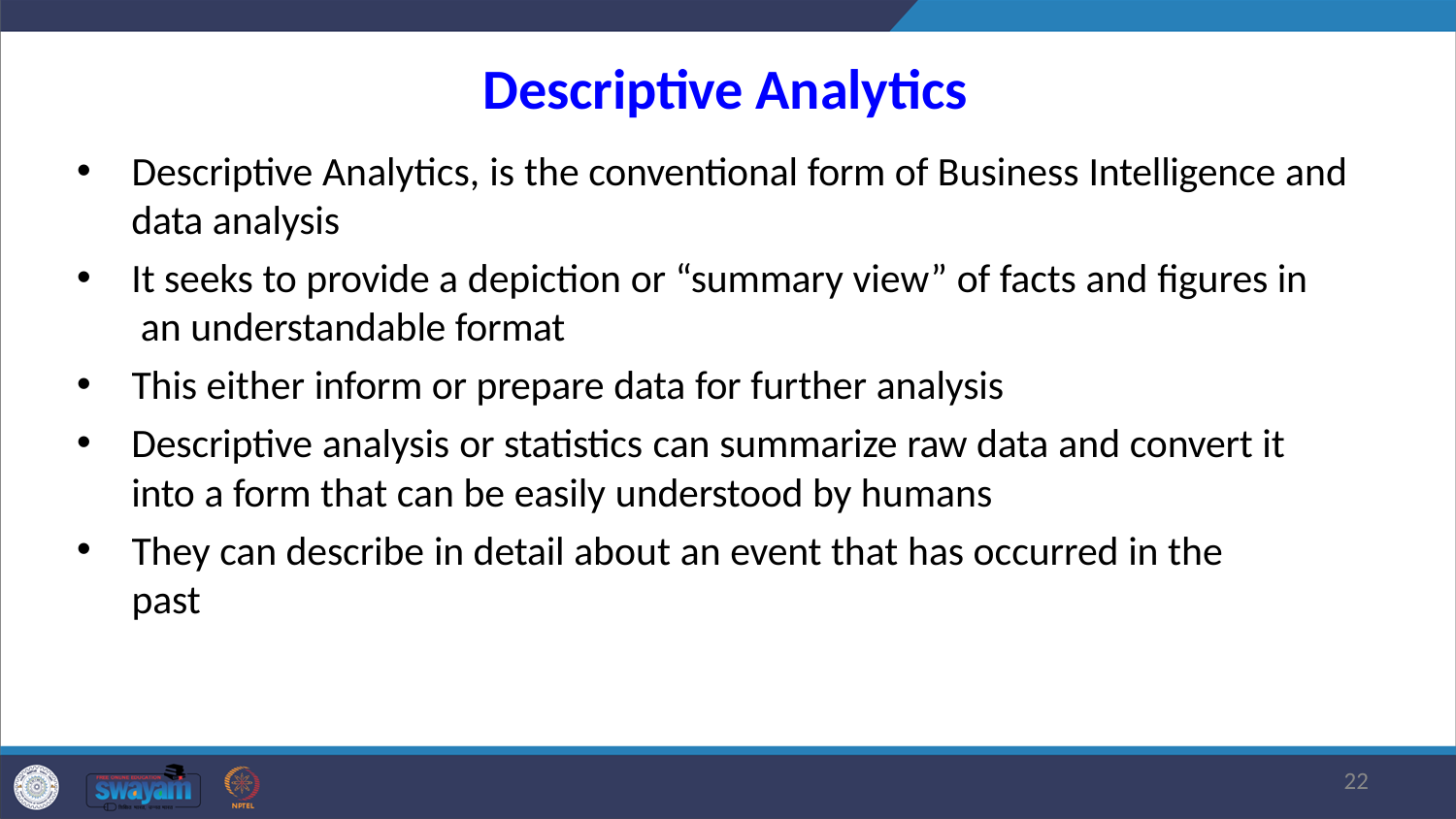

# Descriptive Analytics
Descriptive Analytics, is the conventional form of Business Intelligence and
data analysis
It seeks to provide a depiction or “summary view” of facts and figures in  an understandable format
This either inform or prepare data for further analysis
Descriptive analysis or statistics can summarize raw data and convert it  into a form that can be easily understood by humans
They can describe in detail about an event that has occurred in the past
22